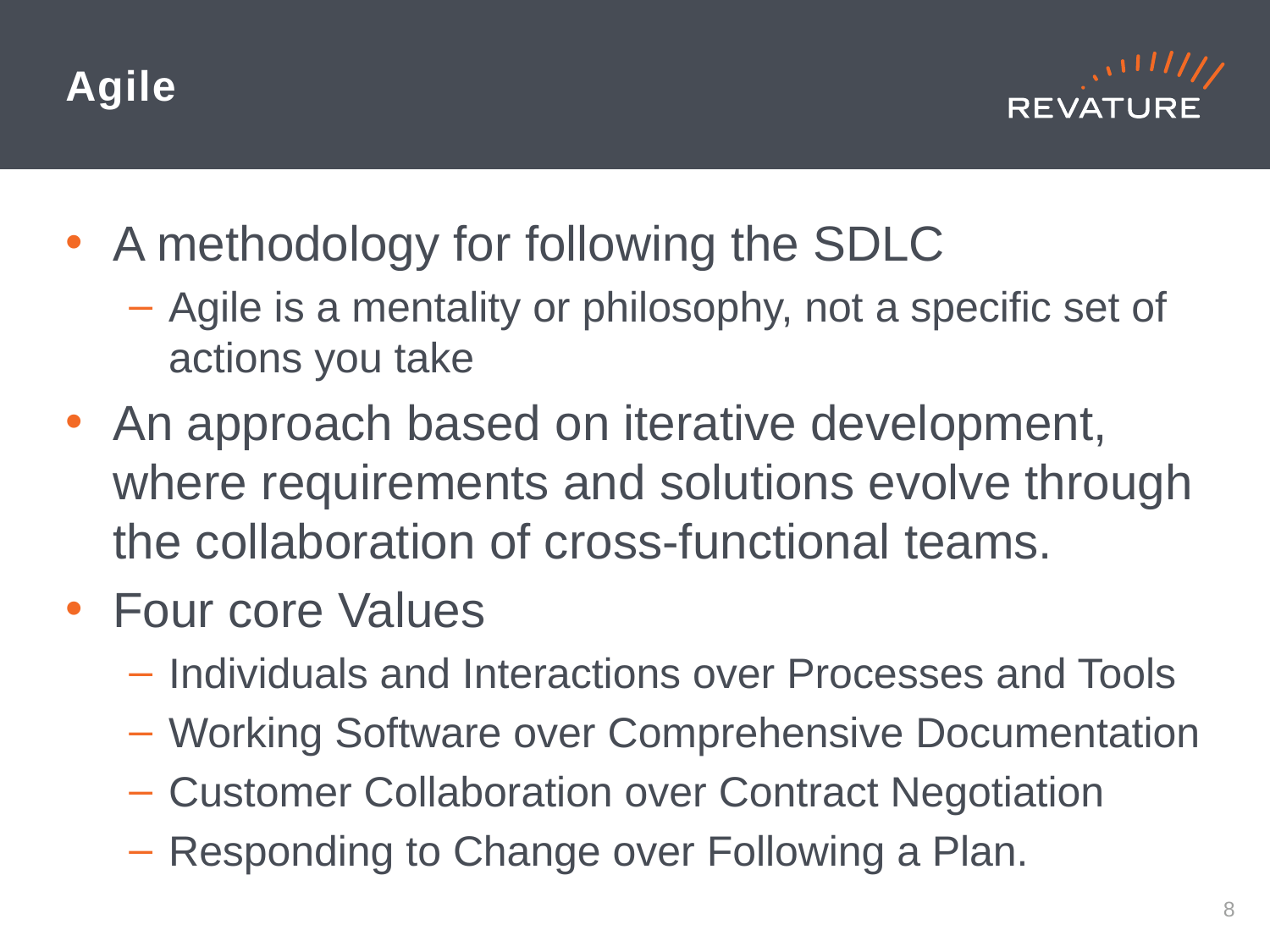

# Agile
A methodology for following the SDLC
Agile is a mentality or philosophy, not a specific set of actions you take
An approach based on iterative development, where requirements and solutions evolve through the collaboration of cross-functional teams.
Four core Values
Individuals and Interactions over Processes and Tools
Working Software over Comprehensive Documentation
Customer Collaboration over Contract Negotiation
Responding to Change over Following a Plan.
8